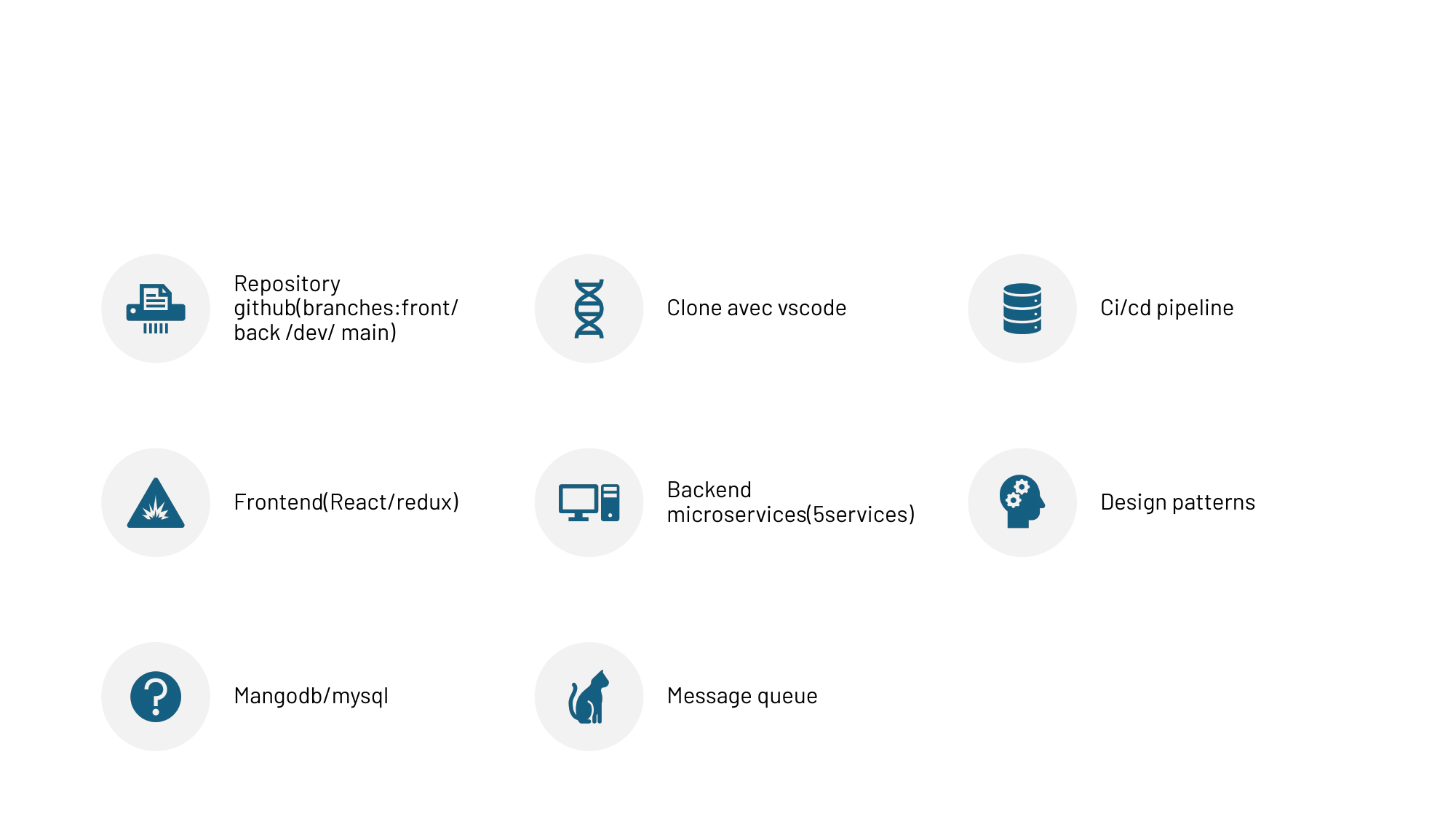

# Development
Repository github(branches:front/ back /dev/ main)
Clone avec vscode
Ci/cd pipeline
Frontend(React/redux)
Backend microservices(5services)
Design patterns
Mangodb/mysql
Message queue